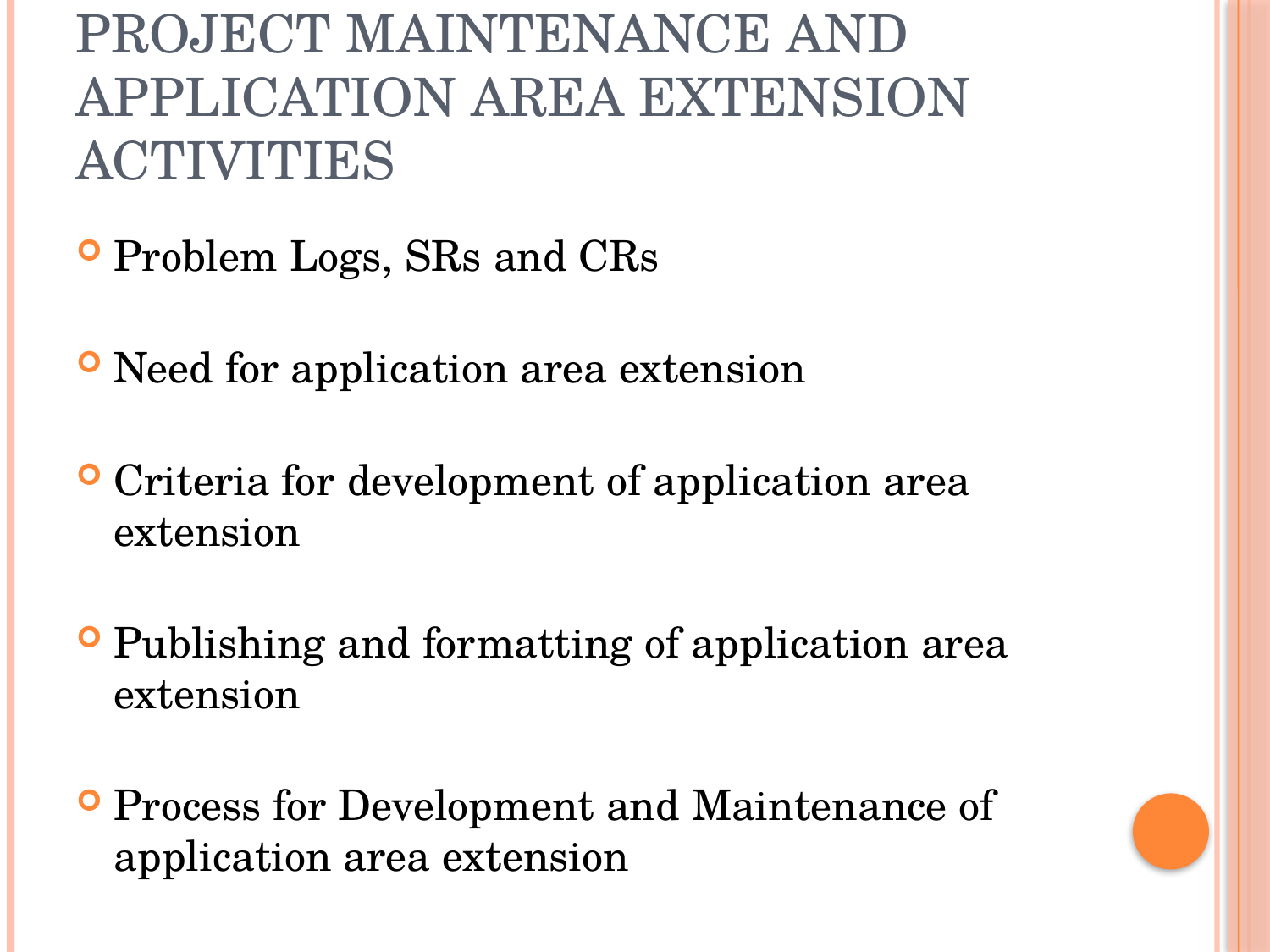

# Project Maintenance and application area extension Activities
Problem Logs, SRs and CRs
Need for application area extension
Criteria for development of application area extension
Publishing and formatting of application area extension
Process for Development and Maintenance of application area extension